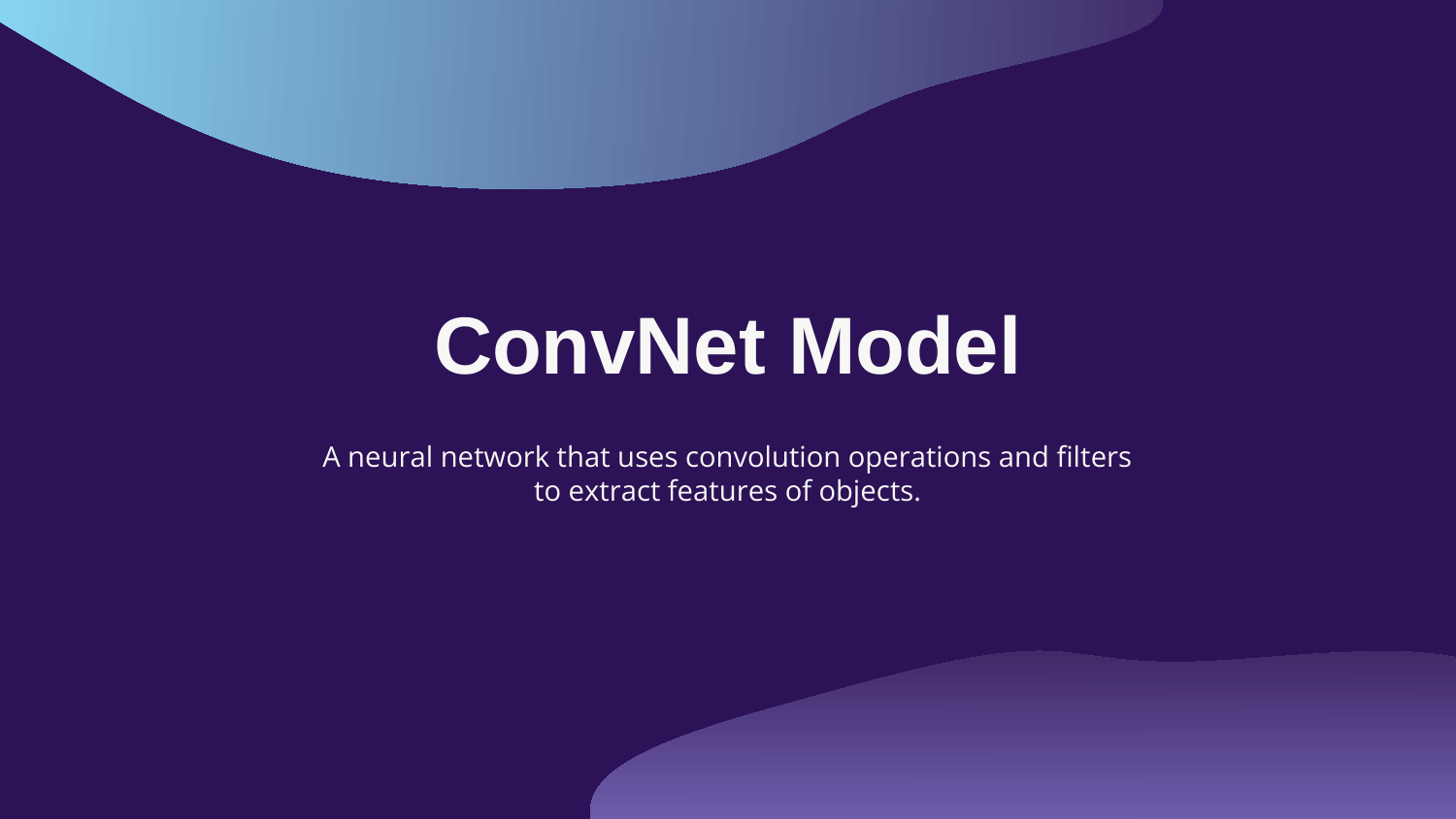

# ConvNet Model
A neural network that uses convolution operations and filters to extract features of objects.